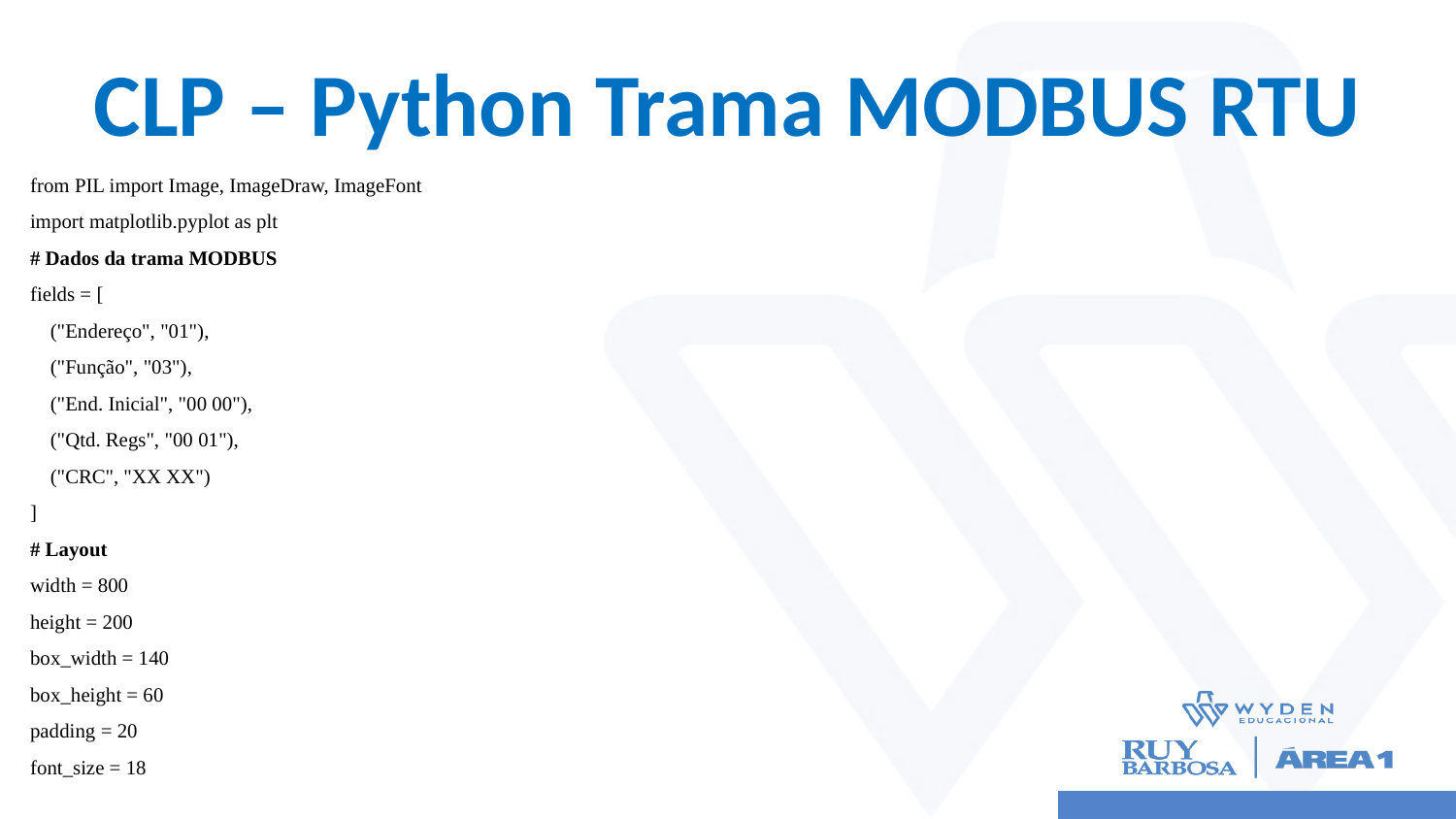

# CLP – Python Trama MODBUS RTU
from PIL import Image, ImageDraw, ImageFont
import matplotlib.pyplot as plt
# Dados da trama MODBUS
fields = [
    ("Endereço", "01"),
    ("Função", "03"),
    ("End. Inicial", "00 00"),
    ("Qtd. Regs", "00 01"),
    ("CRC", "XX XX")
]
# Layout
width = 800
height = 200
box_width = 140
box_height = 60
padding = 20
font_size = 18